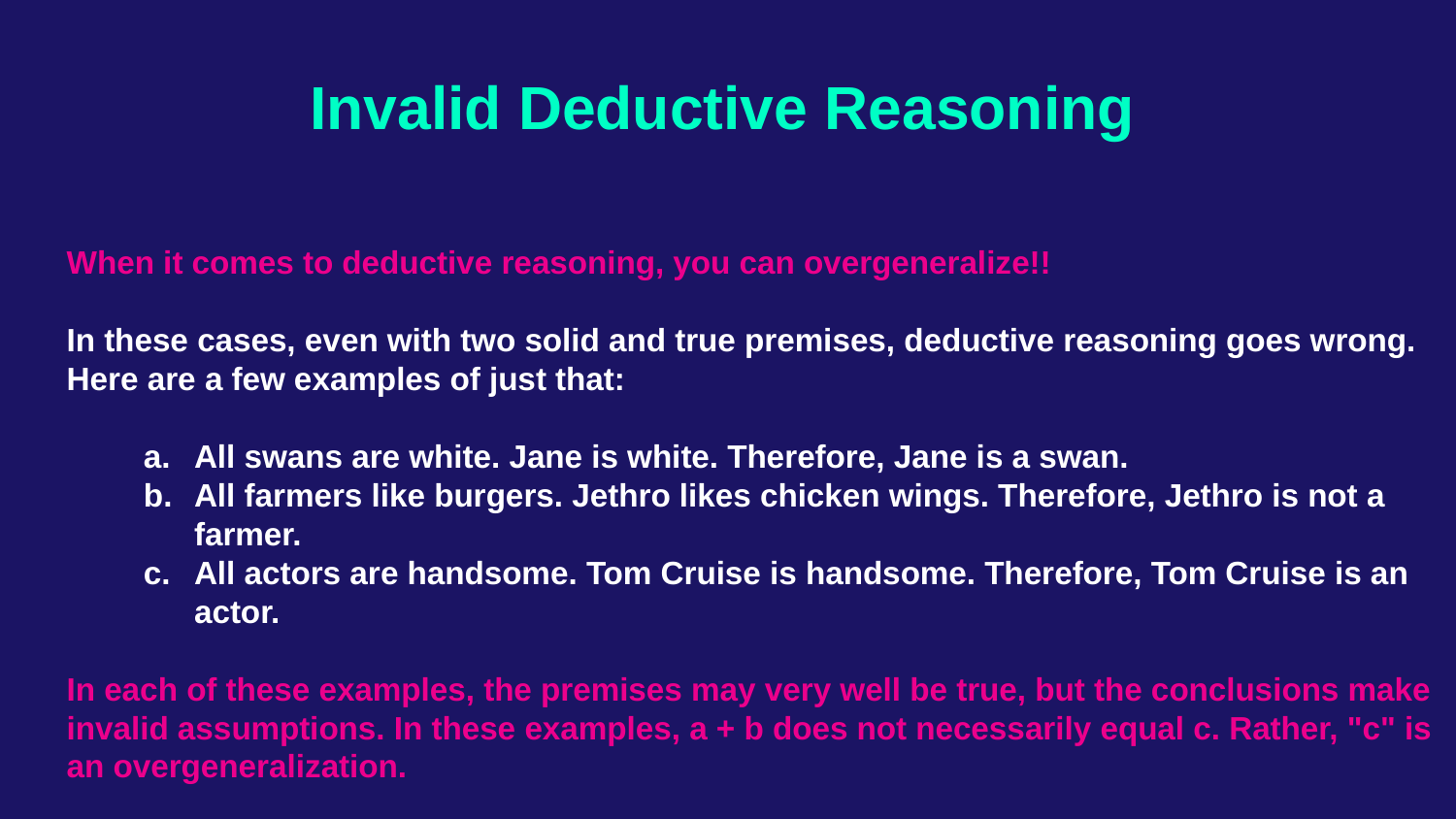

# Invalid Deductive Reasoning
When it comes to deductive reasoning, you can overgeneralize!!

In these cases, even with two solid and true premises, deductive reasoning goes wrong. Here are a few examples of just that:

All swans are white. Jane is white. Therefore, Jane is a swan.
All farmers like burgers. Jethro likes chicken wings. Therefore, Jethro is not a farmer.
All actors are handsome. Tom Cruise is handsome. Therefore, Tom Cruise is an actor.

In each of these examples, the premises may very well be true, but the conclusions make invalid assumptions. In these examples, a + b does not necessarily equal c. Rather, "c" is an overgeneralization.